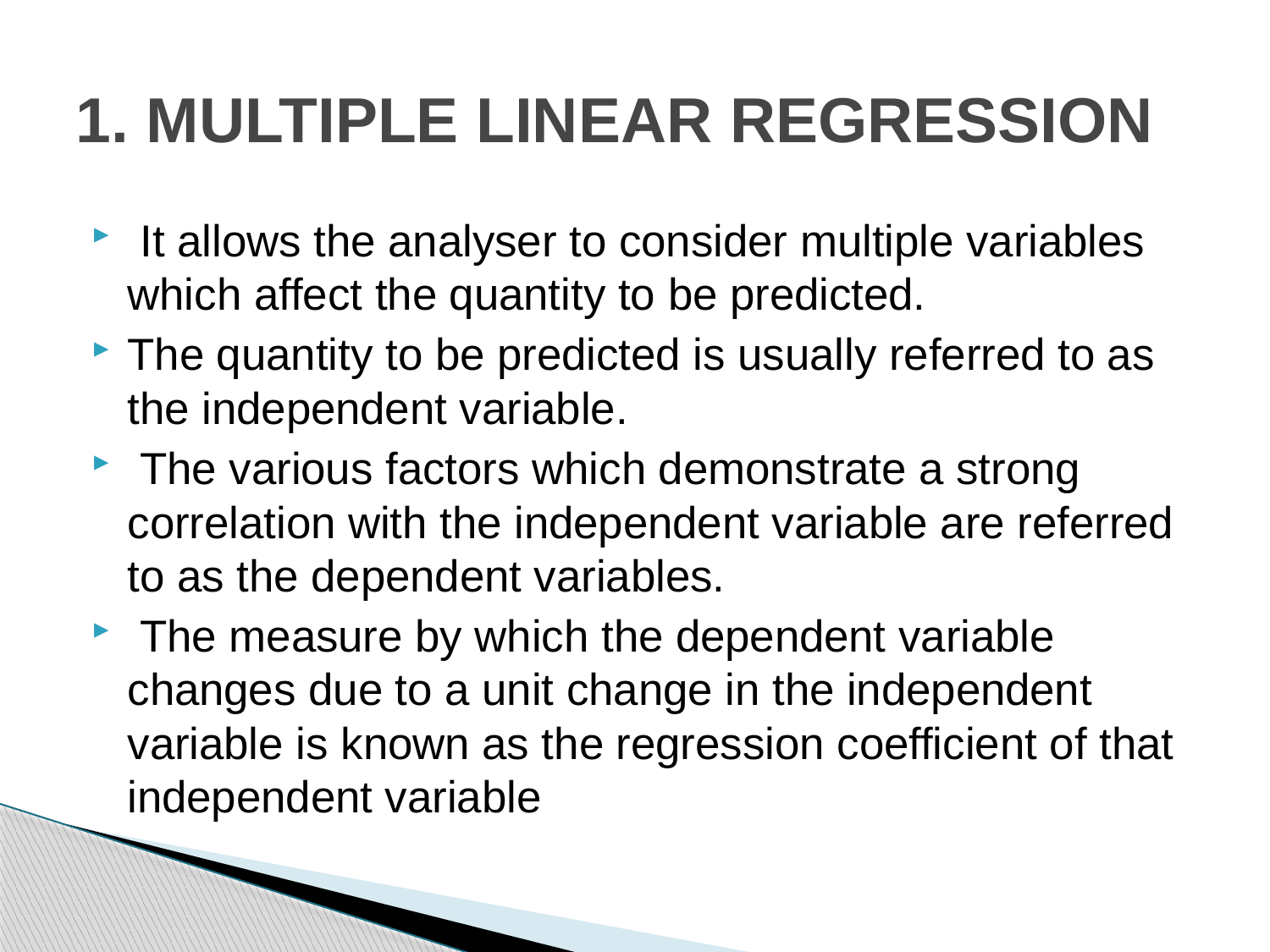

# 1. MULTIPLE LINEAR REGRESSION
 It allows the analyser to consider multiple variables which affect the quantity to be predicted.
The quantity to be predicted is usually referred to as the independent variable.
 The various factors which demonstrate a strong correlation with the independent variable are referred to as the dependent variables.
 The measure by which the dependent variable changes due to a unit change in the independent variable is known as the regression coefficient of that independent variable